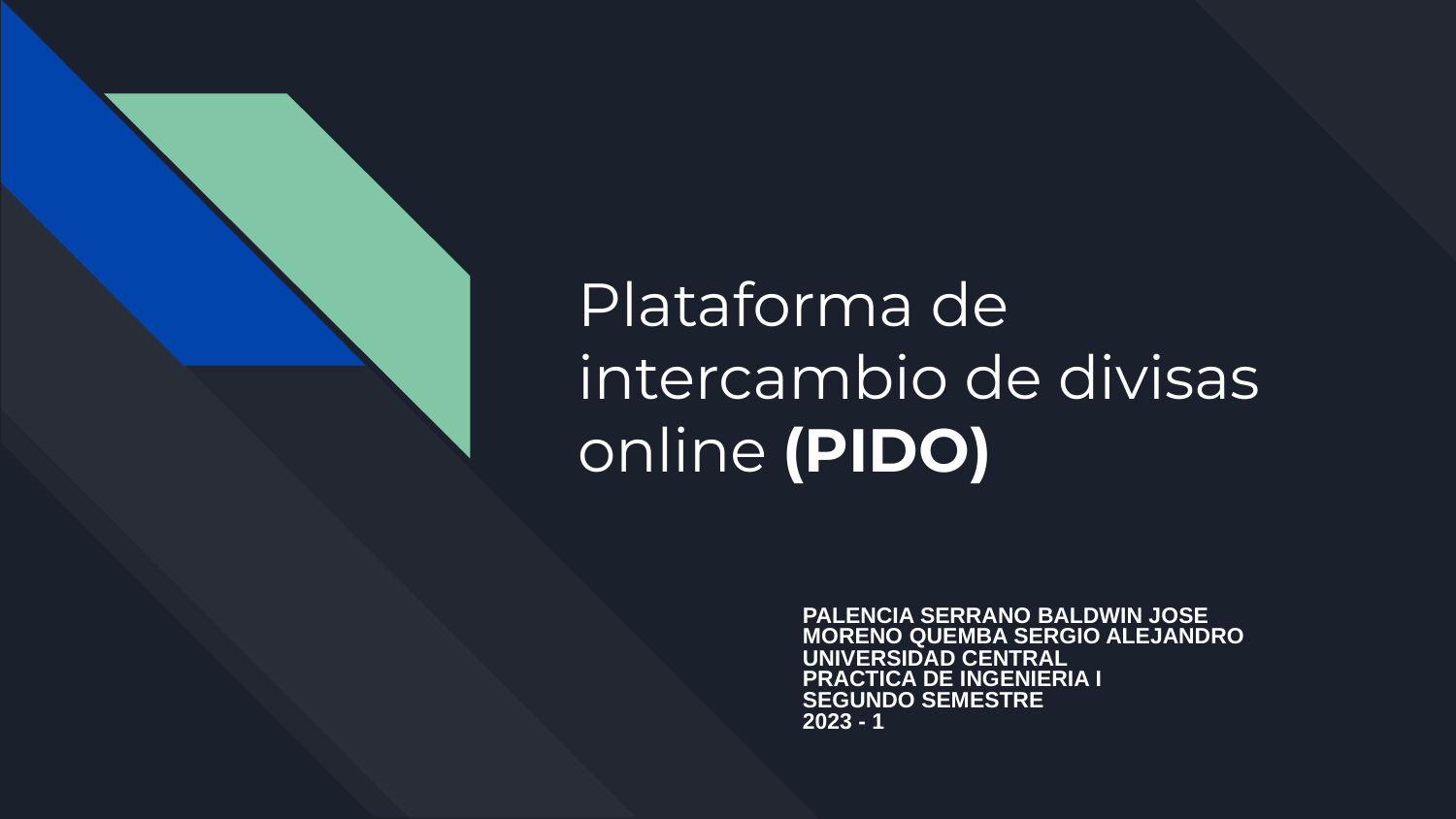

# Plataforma de intercambio de divisas online (PIDO)
PALENCIA SERRANO BALDWIN JOSE
MORENO QUEMBA SERGIO ALEJANDRO
UNIVERSIDAD CENTRAL
PRACTICA DE INGENIERIA I
SEGUNDO SEMESTRE
2023 - 1